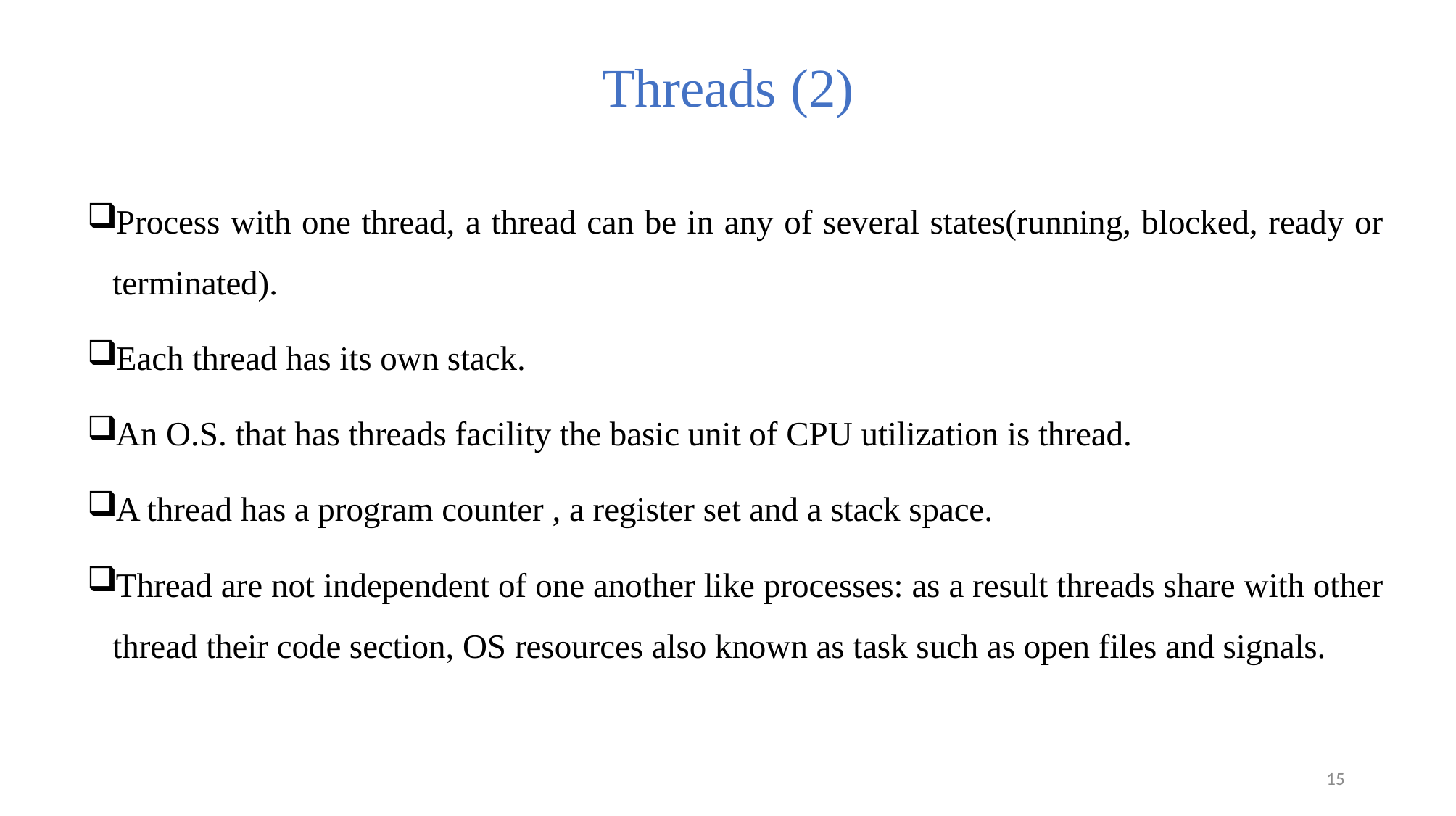

# Threads (2)
Process with one thread, a thread can be in any of several states(running, blocked, ready or terminated).
Each thread has its own stack.
An O.S. that has threads facility the basic unit of CPU utilization is thread.
A thread has a program counter , a register set and a stack space.
Thread are not independent of one another like processes: as a result threads share with other thread their code section, OS resources also known as task such as open files and signals.

15